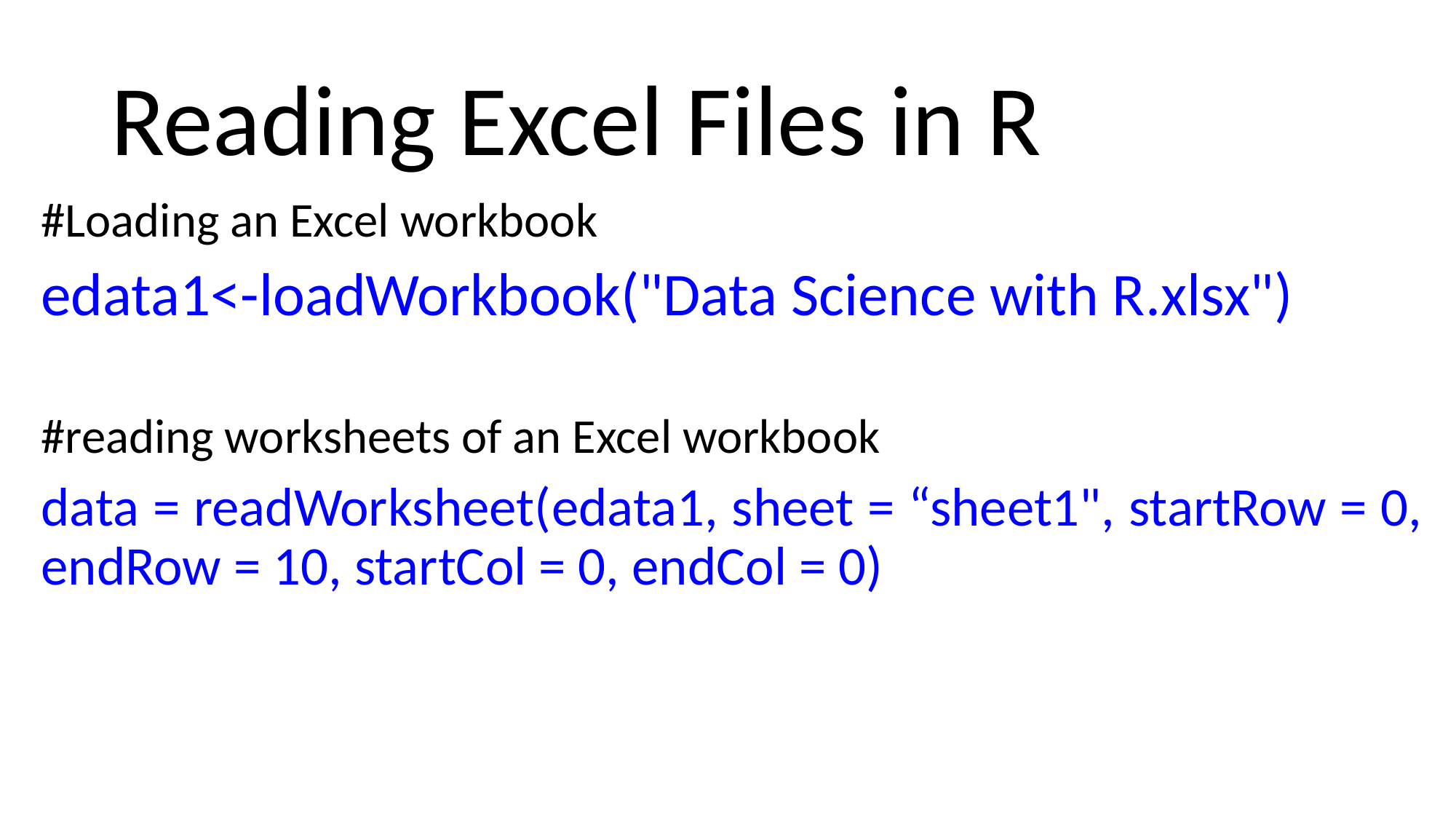

# Reading Excel Files in R
#Loading an Excel workbook
edata1<-loadWorkbook("Data Science with R.xlsx")

#reading worksheets of an Excel workbook
data = readWorksheet(edata1, sheet = “sheet1", startRow = 0, endRow = 10, startCol = 0, endCol = 0)